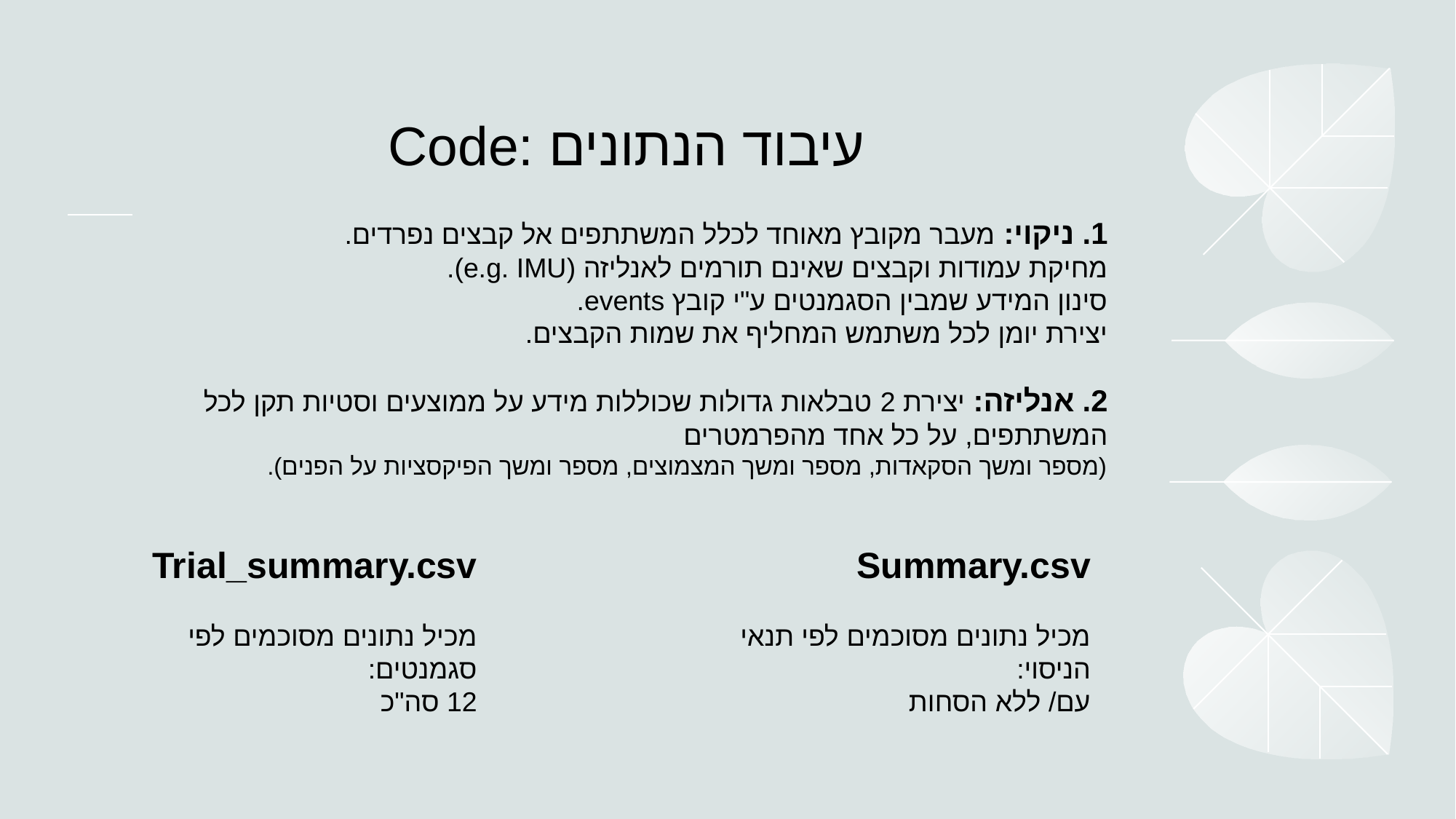

# Code: עיבוד הנתונים
1. ניקוי: מעבר מקובץ מאוחד לכלל המשתתפים אל קבצים נפרדים.
	מחיקת עמודות וקבצים שאינם תורמים לאנליזה (e.g. IMU).
	סינון המידע שמבין הסגמנטים ע"י קובץ events.
	יצירת יומן לכל משתמש המחליף את שמות הקבצים.

2. אנליזה: יצירת 2 טבלאות גדולות שכוללות מידע על ממוצעים וסטיות תקן לכל המשתתפים, על כל אחד מהפרמטרים
(מספר ומשך הסקאדות, מספר ומשך המצמוצים, מספר ומשך הפיקסציות על הפנים).

Trial_summary.csv
מכיל נתונים מסוכמים לפי סגמנטים:
12 סה"כ
Summary.csv
מכיל נתונים מסוכמים לפי תנאי הניסוי:
עם/ ללא הסחות